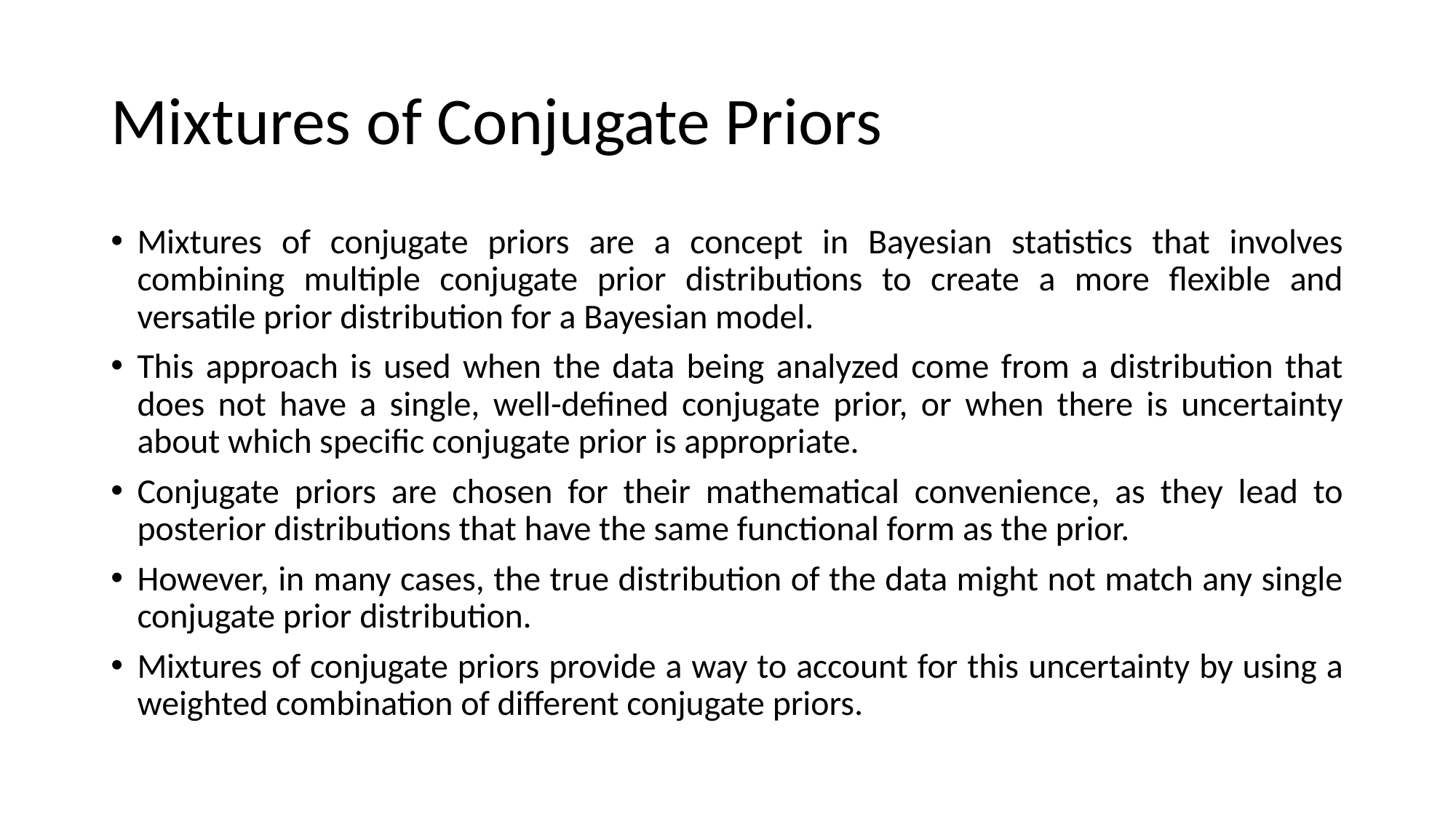

# Mixtures of Conjugate Priors
Mixtures of conjugate priors are a concept in Bayesian statistics that involves combining multiple conjugate prior distributions to create a more flexible and versatile prior distribution for a Bayesian model.
This approach is used when the data being analyzed come from a distribution that does not have a single, well-defined conjugate prior, or when there is uncertainty about which specific conjugate prior is appropriate.
Conjugate priors are chosen for their mathematical convenience, as they lead to posterior distributions that have the same functional form as the prior.
However, in many cases, the true distribution of the data might not match any single conjugate prior distribution.
Mixtures of conjugate priors provide a way to account for this uncertainty by using a weighted combination of different conjugate priors.